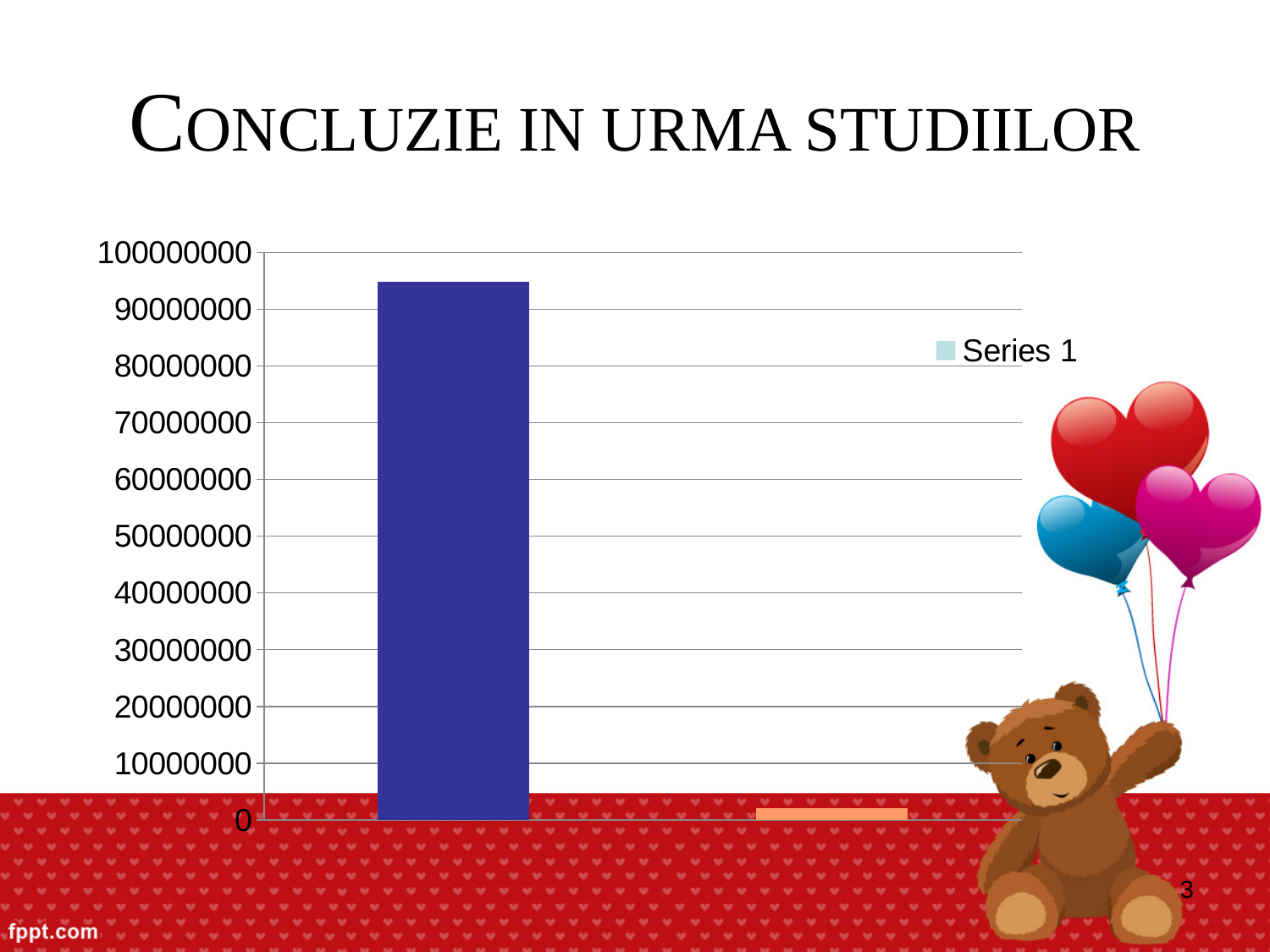

# CONCLUZIE IN URMA STUDIILOR

### Chart

| Category | Series 1 |
|---|---|
| Oameni ce doresc sa afle ce fel de ursulet sunt | 94870308.0 |
| Ursuleti de plus sub acoperire ce se simt amenintati de test | 2000000.0 |
3